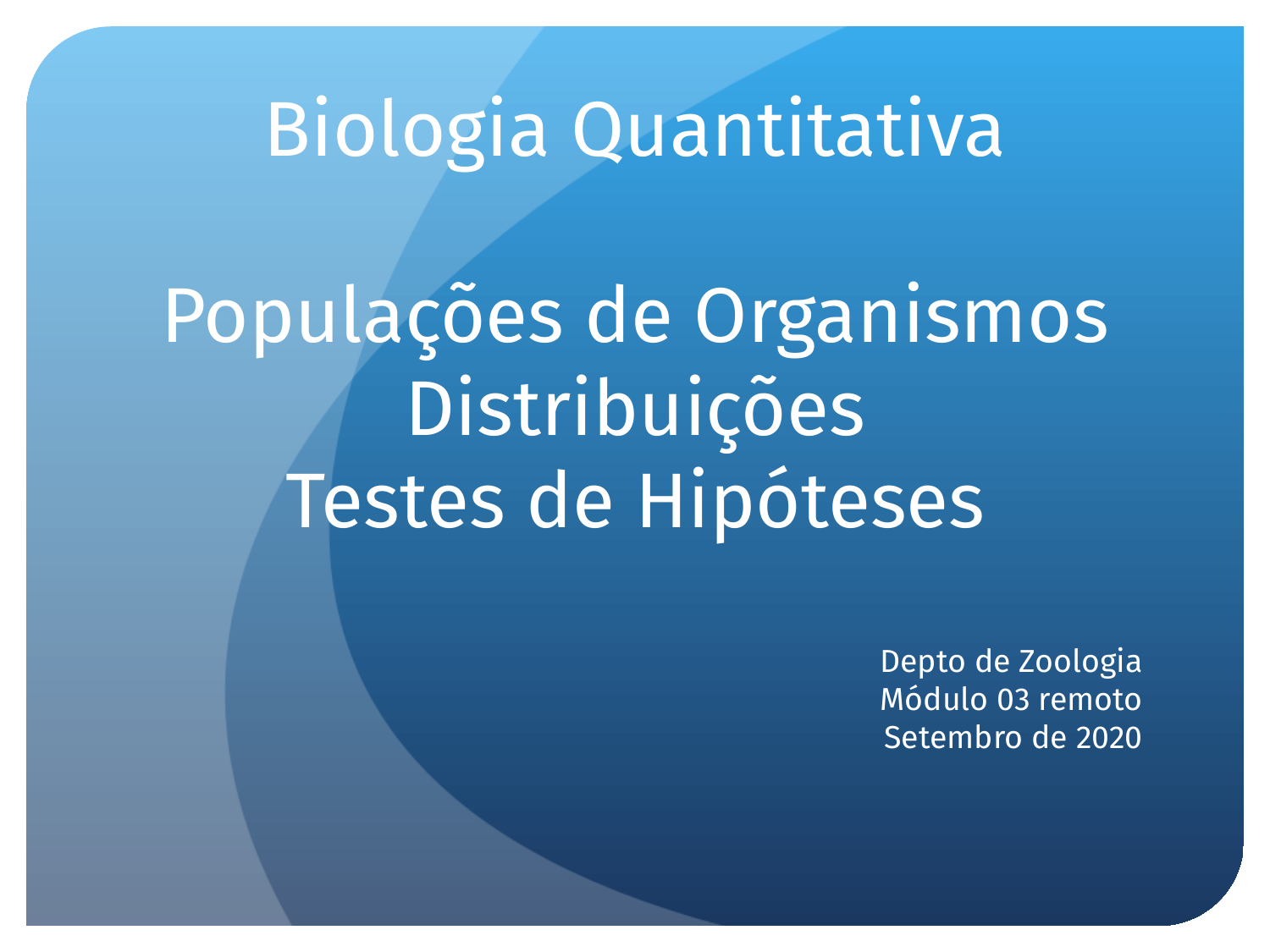

Biologia Quantitativa

Populações de Organismos
Distribuições
Testes de Hipóteses
Depto de Zoologia
Módulo 03 remoto
Setembro de 2020